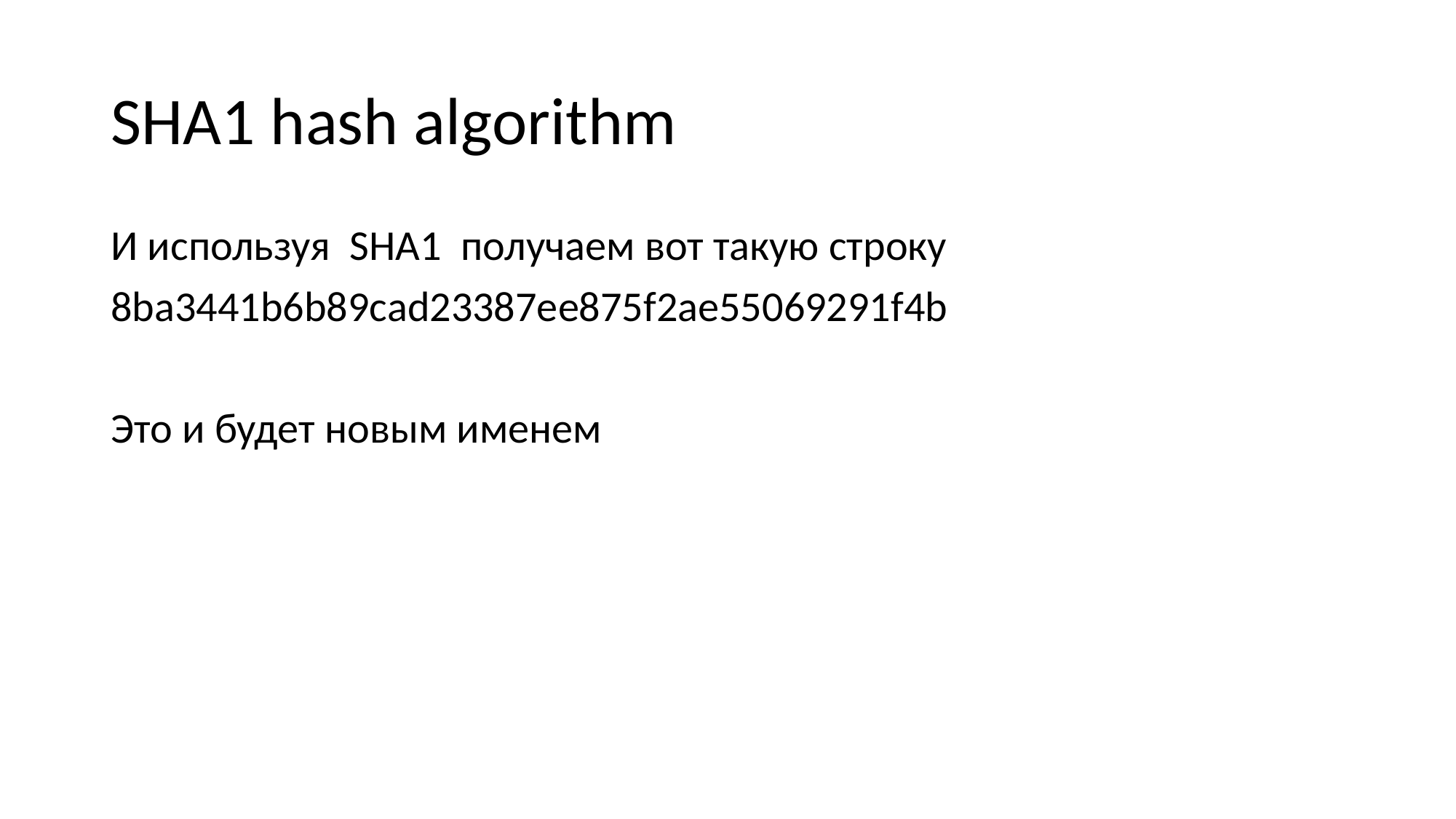

# SHA1 hash algorithm
И используя  SHA1  получаем вот такую строку
8ba3441b6b89cad23387ee875f2ae55069291f4b

Это и будет новым именем